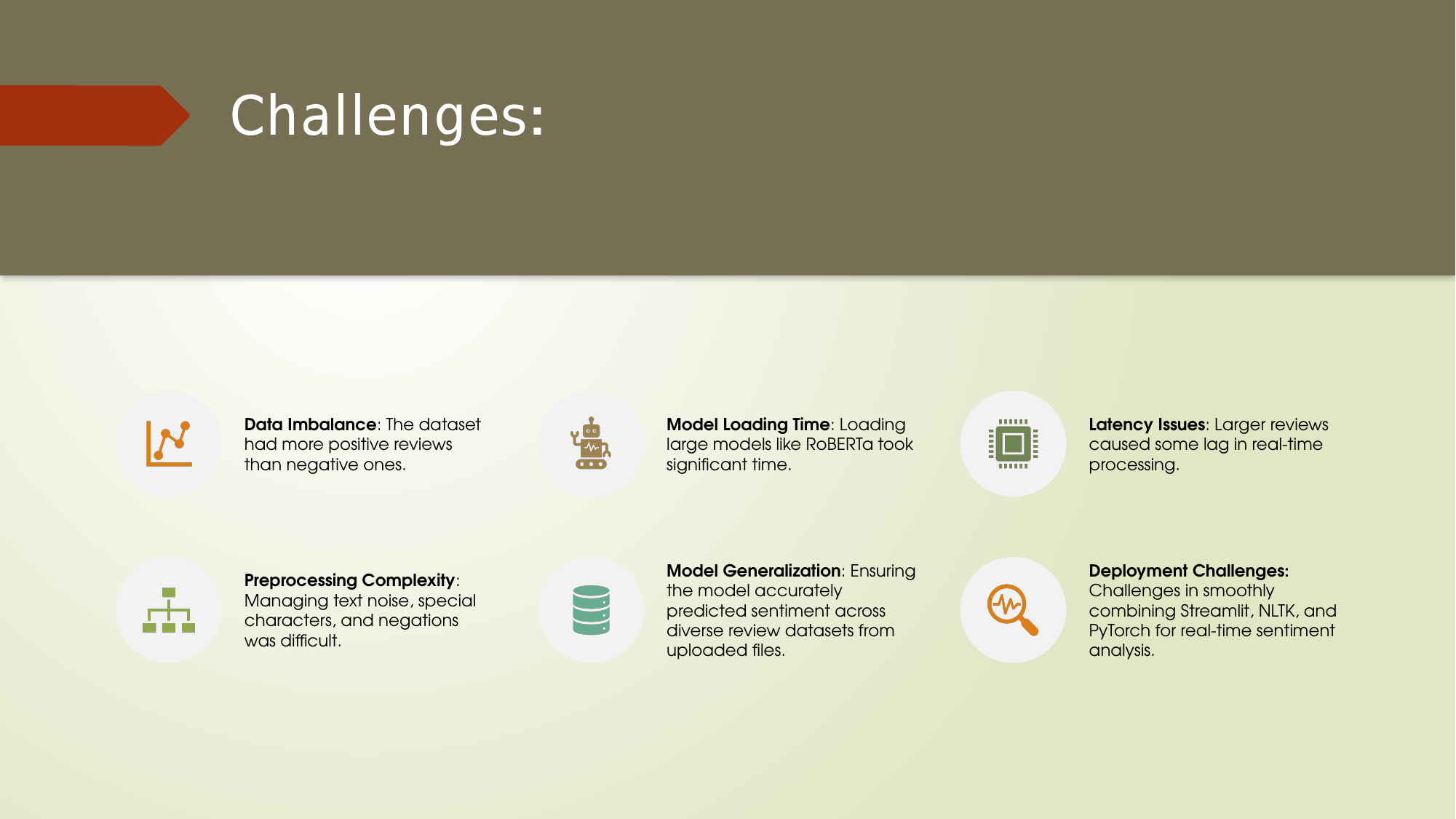

# Challenges:

Data Imbalance: The dataset had more positive reviews than negative ones.
Model Loading Time: Loading large models like RoBERTa took significant time.
Latency Issues: Larger reviews caused some lag in real-time processing.
Preprocessing Complexity: Managing text noise, special characters, and negations was difficult.
Model Generalization: Ensuring the model accurately predicted sentiment across diverse review datasets from uploaded files.
Deployment Challenges: Challenges in smoothly combining Streamlit, NLTK, and PyTorch for real-time sentiment analysis.